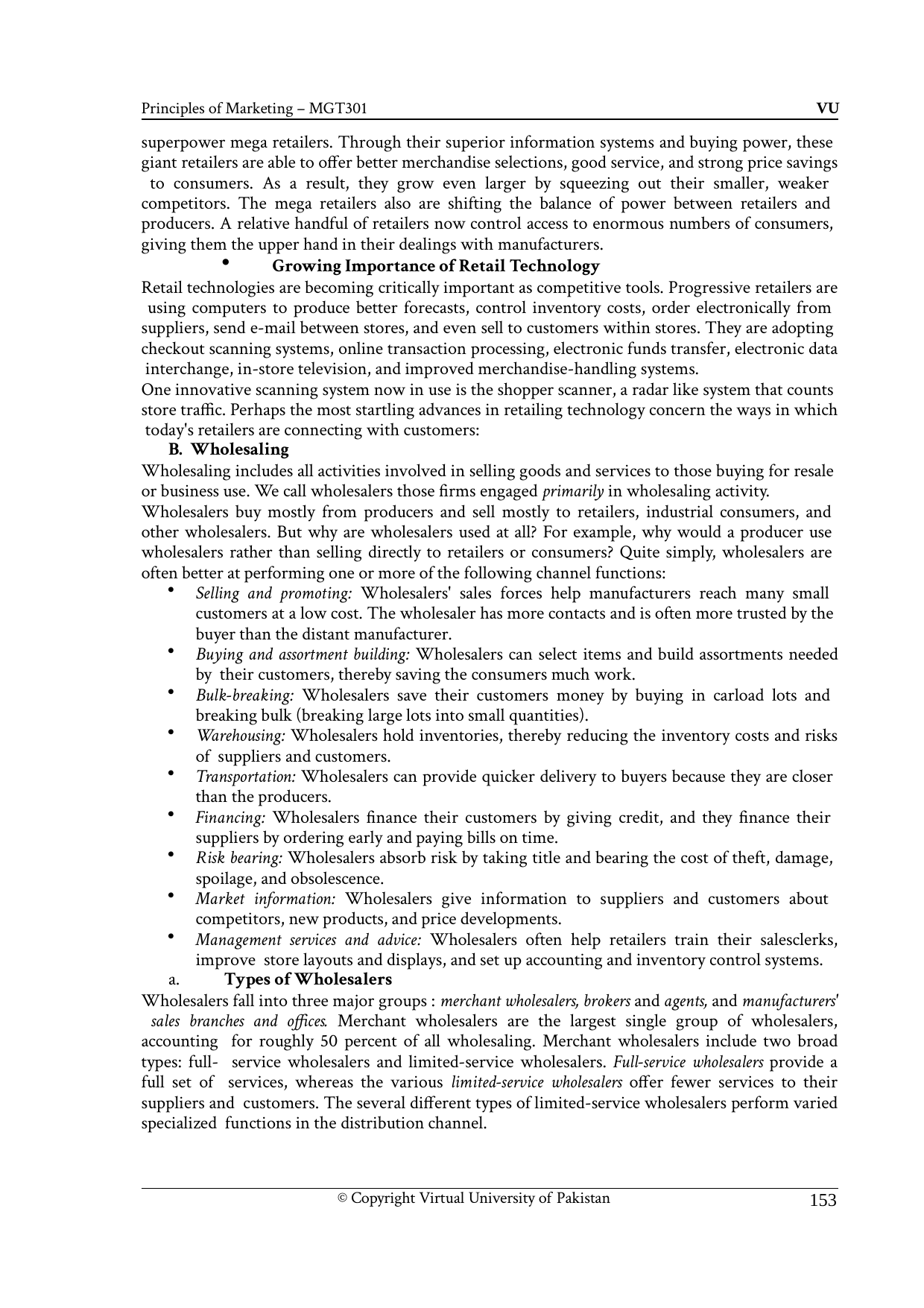

Principles of Marketing – MGT301	VU
superpower mega retailers. Through their superior information systems and buying power, these  giant retailers are able to offer better merchandise selections, good service, and strong price savings  to consumers. As a result, they grow even larger by squeezing out their smaller, weaker  competitors. The mega retailers also are shifting the balance of power between retailers and  producers. A relative handful of retailers now control access to enormous numbers of consumers,  giving them the upper hand in their dealings with manufacturers.
Growing Importance of Retail Technology
Retail technologies are becoming critically important as competitive tools. Progressive retailers are  using computers to produce better forecasts, control inventory costs, order electronically from  suppliers, send e-mail between stores, and even sell to customers within stores. They are adopting  checkout scanning systems, online transaction processing, electronic funds transfer, electronic data  interchange, in-store television, and improved merchandise-handling systems.
One innovative scanning system now in use is the shopper scanner, a radar like system that counts  store traffic. Perhaps the most startling advances in retailing technology concern the ways in which  today's retailers are connecting with customers:
B. Wholesaling
Wholesaling includes all activities involved in selling goods and services to those buying for resale  or business use. We call wholesalers those firms engaged primarily in wholesaling activity.
Wholesalers buy mostly from producers and sell mostly to retailers, industrial consumers, and  other wholesalers. But why are wholesalers used at all? For example, why would a producer use  wholesalers rather than selling directly to retailers or consumers? Quite simply, wholesalers are  often better at performing one or more of the following channel functions:
Selling and promoting: Wholesalers' sales forces help manufacturers reach many small  customers at a low cost. The wholesaler has more contacts and is often more trusted by the  buyer than the distant manufacturer.
Buying and assortment building: Wholesalers can select items and build assortments needed by  their customers, thereby saving the consumers much work.
Bulk-breaking: Wholesalers save their customers money by buying in carload lots and  breaking bulk (breaking large lots into small quantities).
Warehousing: Wholesalers hold inventories, thereby reducing the inventory costs and risks of  suppliers and customers.
Transportation: Wholesalers can provide quicker delivery to buyers because they are closer  than the producers.
Financing: Wholesalers finance their customers by giving credit, and they finance their  suppliers by ordering early and paying bills on time.
Risk bearing: Wholesalers absorb risk by taking title and bearing the cost of theft, damage,  spoilage, and obsolescence.
Market information: Wholesalers give information to suppliers and customers about  competitors, new products, and price developments.
Management services and advice: Wholesalers often help retailers train their salesclerks, improve  store layouts and displays, and set up accounting and inventory control systems.
a.	Types of Wholesalers
Wholesalers fall into three major groups : merchant wholesalers, brokers and agents, and manufacturers'  sales branches and offices. Merchant wholesalers are the largest single group of wholesalers, accounting  for roughly 50 percent of all wholesaling. Merchant wholesalers include two broad types: full-  service wholesalers and limited-service wholesalers. Full-service wholesalers provide a full set of  services, whereas the various limited-service wholesalers offer fewer services to their suppliers and  customers. The several different types of limited-service wholesalers perform varied specialized  functions in the distribution channel.

© Copyright Virtual University of Pakistan
153